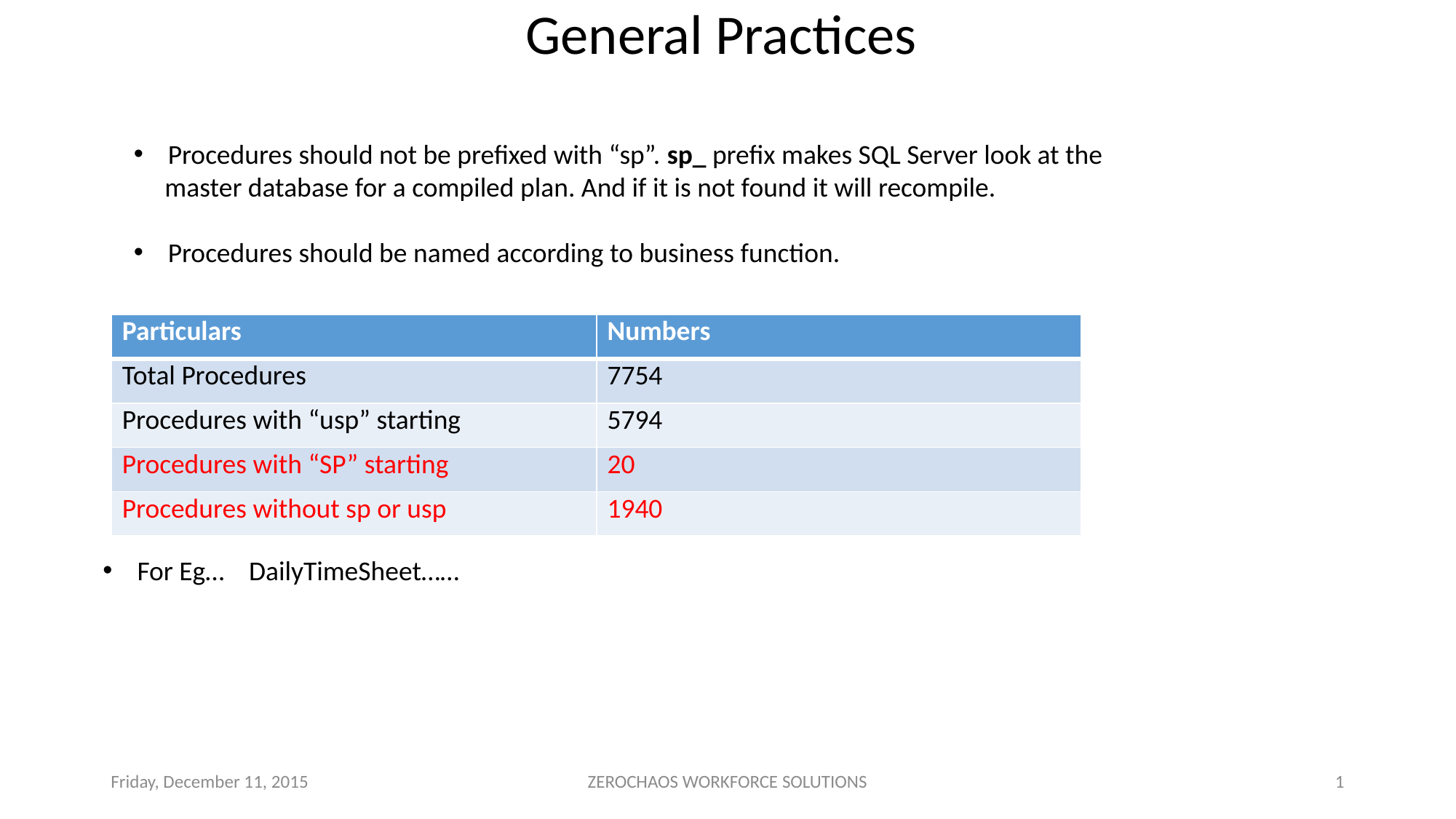

# General Practices
Procedures should not be prefixed with “sp”. sp_ prefix makes SQL Server look at the
     master database for a compiled plan. And if it is not found it will recompile.
Procedures should be named according to business function.
| Particulars | Numbers |
| --- | --- |
| Total Procedures | 7754 |
| Procedures with “usp” starting | 5794 |
| Procedures with “SP” starting | 20 |
| Procedures without sp or usp | 1940 |
For Eg…    DailyTimeSheet……
Friday, December 11, 2015
ZEROCHAOS WORKFORCE SOLUTIONS
1